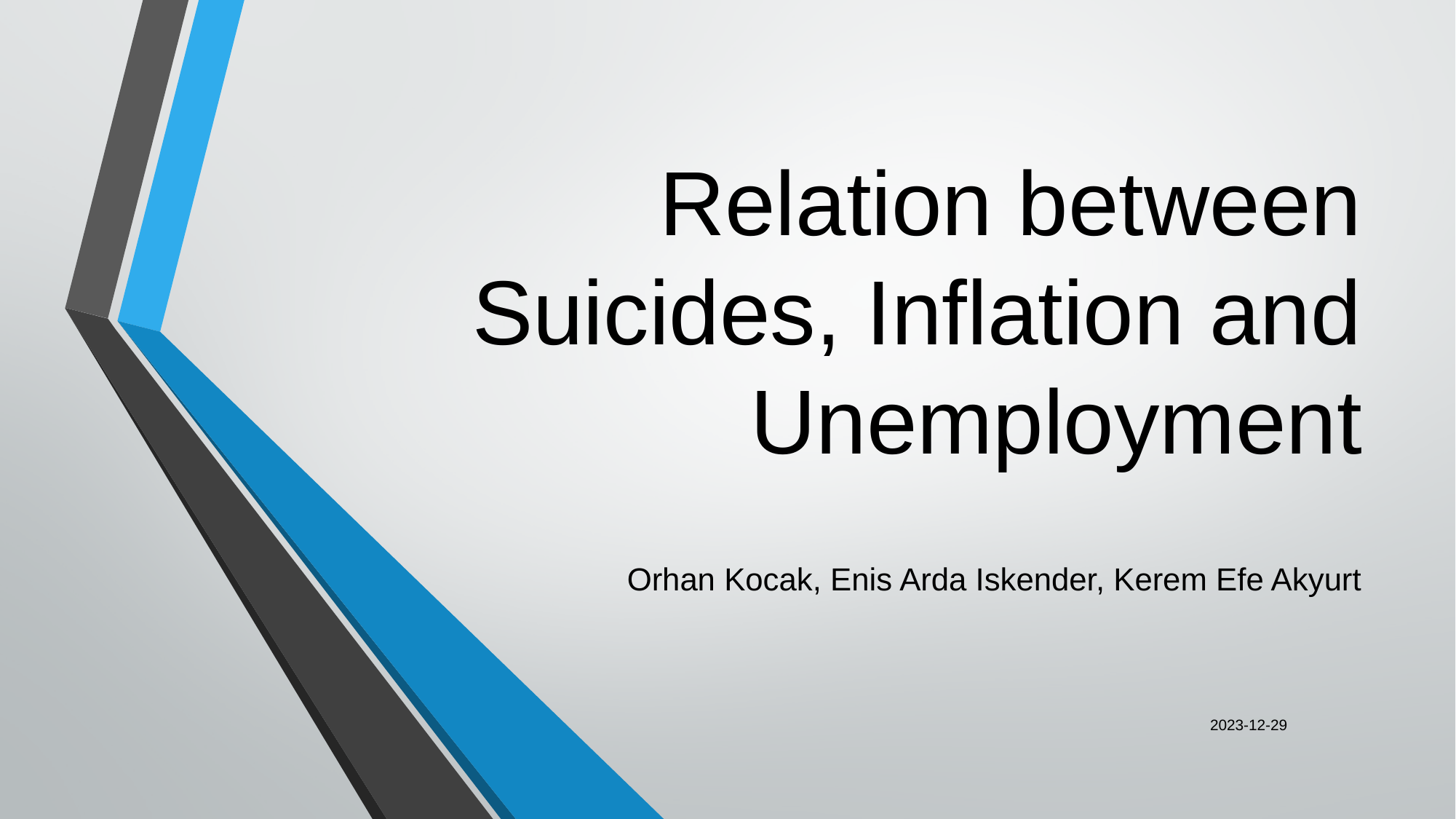

# Relation between Suicides, Inflation and Unemployment
Orhan Kocak, Enis Arda Iskender, Kerem Efe Akyurt
2023-12-29